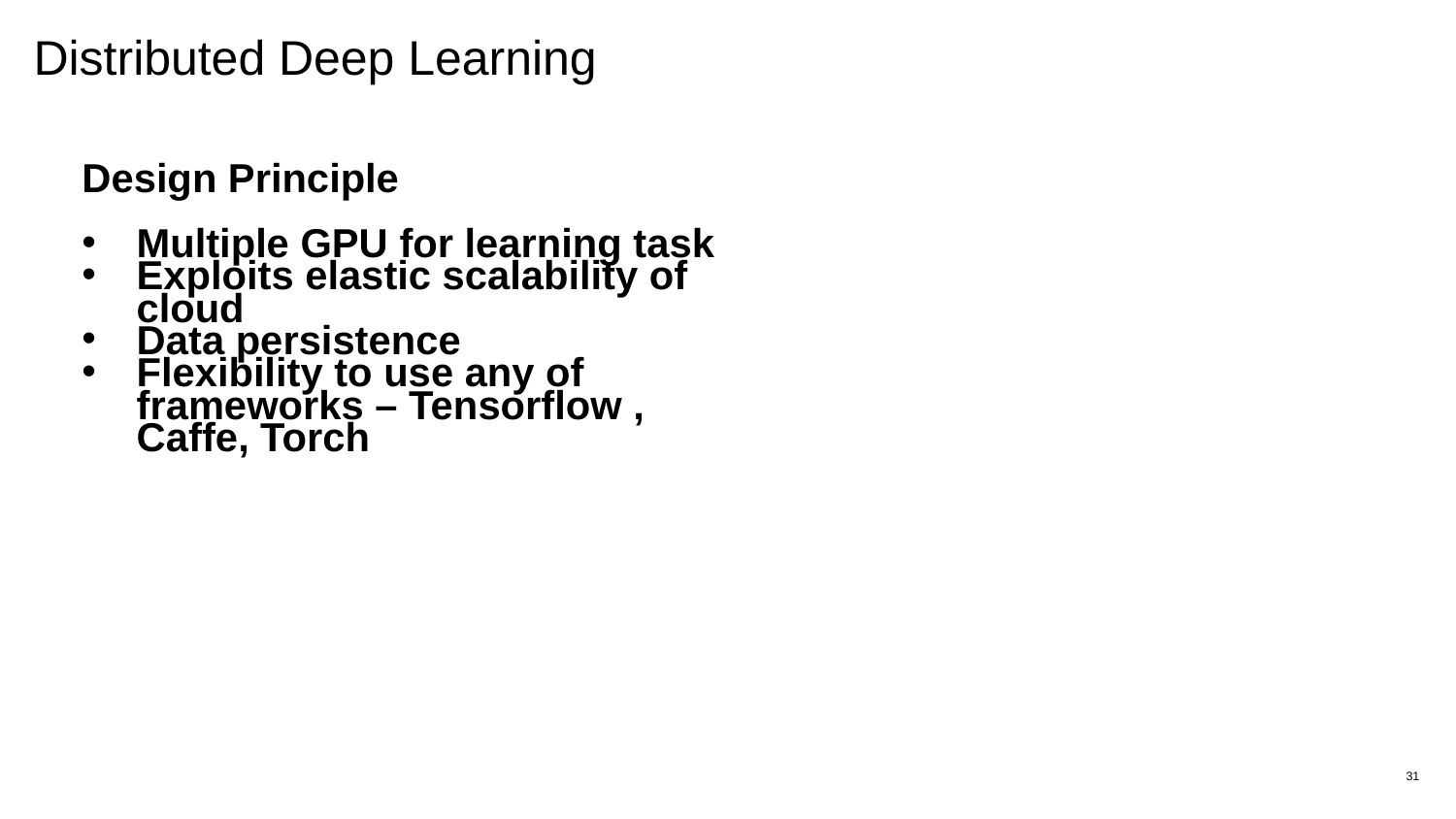

# Distributed Deep Learning
Design Principle

Multiple GPU for learning task
Exploits elastic scalability of cloud
Data persistence
Flexibility to use any of frameworks – Tensorflow , Caffe, Torch

31